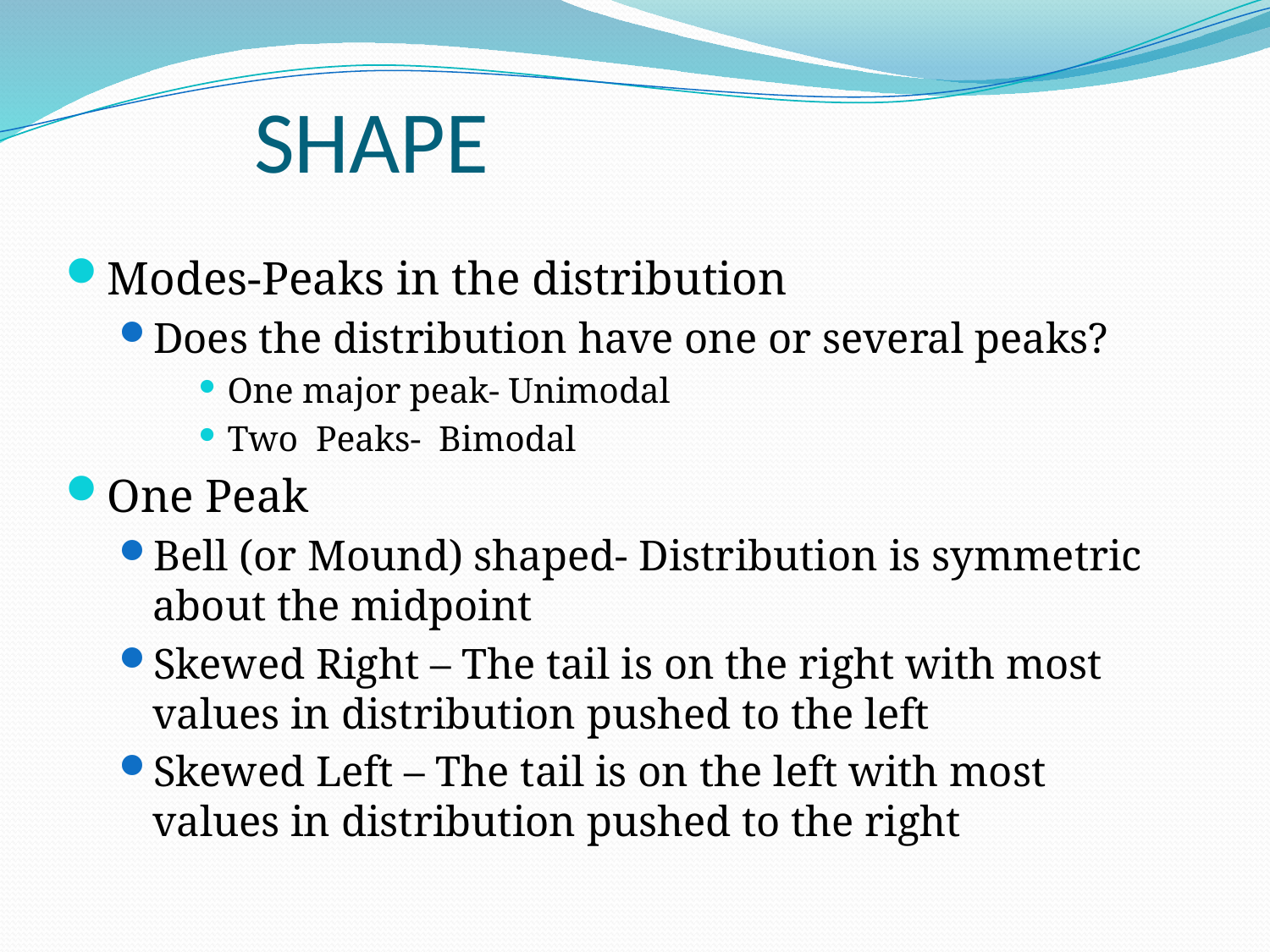

# SHAPE
Modes-Peaks in the distribution
Does the distribution have one or several peaks?
One major peak- Unimodal
Two  Peaks-  Bimodal
One Peak
Bell (or Mound) shaped- Distribution is symmetric about the midpoint
Skewed Right – The tail is on the right with most values in distribution pushed to the left
Skewed Left – The tail is on the left with most values in distribution pushed to the right